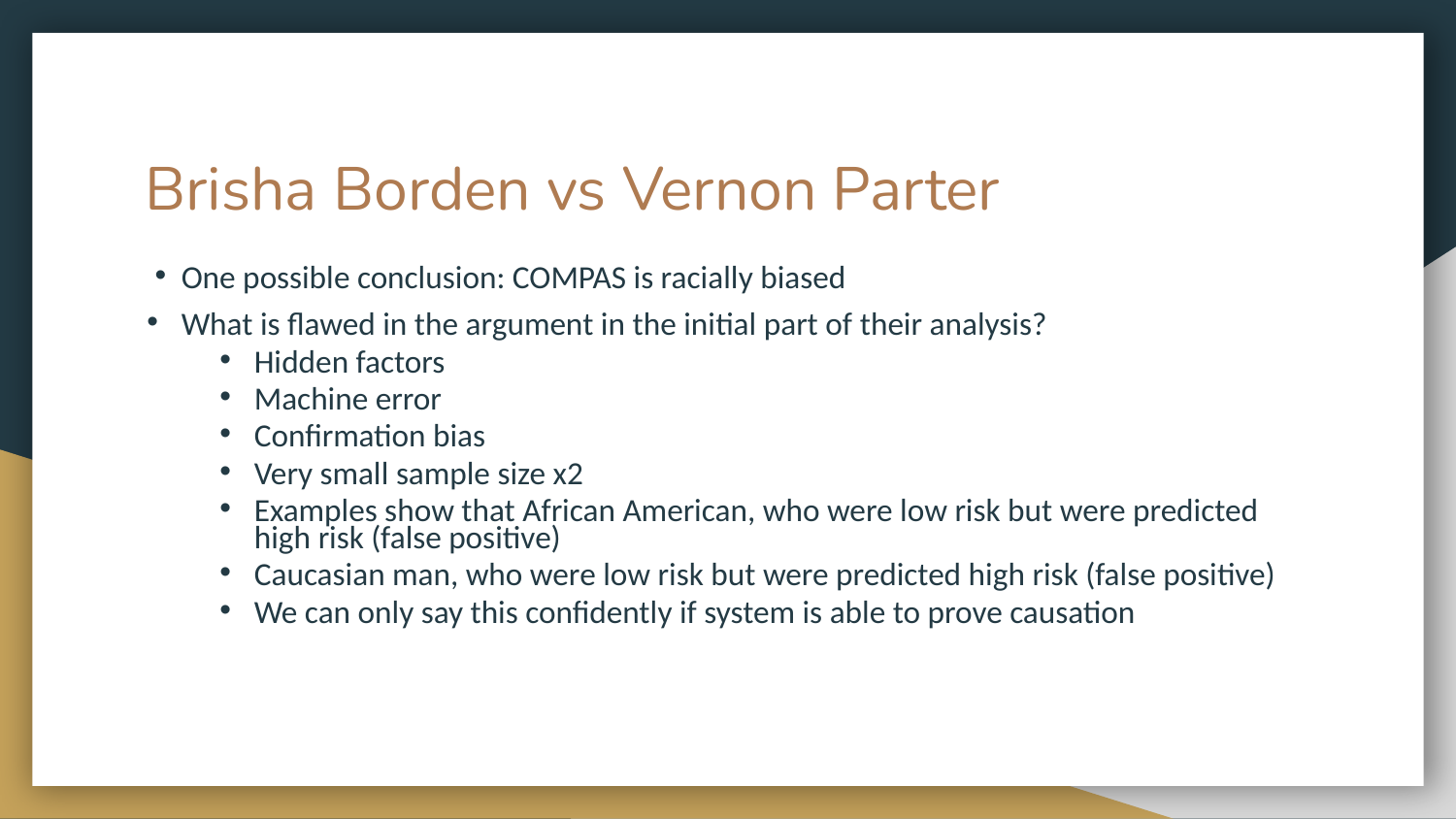

# Brisha Borden vs Vernon Parter
One possible conclusion: COMPAS is racially biased
What is flawed in the argument in the initial part of their analysis?
Hidden factors
Machine error
Confirmation bias
Very small sample size x2
Examples show that African American, who were low risk but were predicted high risk (false positive)
Caucasian man, who were low risk but were predicted high risk (false positive)
We can only say this confidently if system is able to prove causation